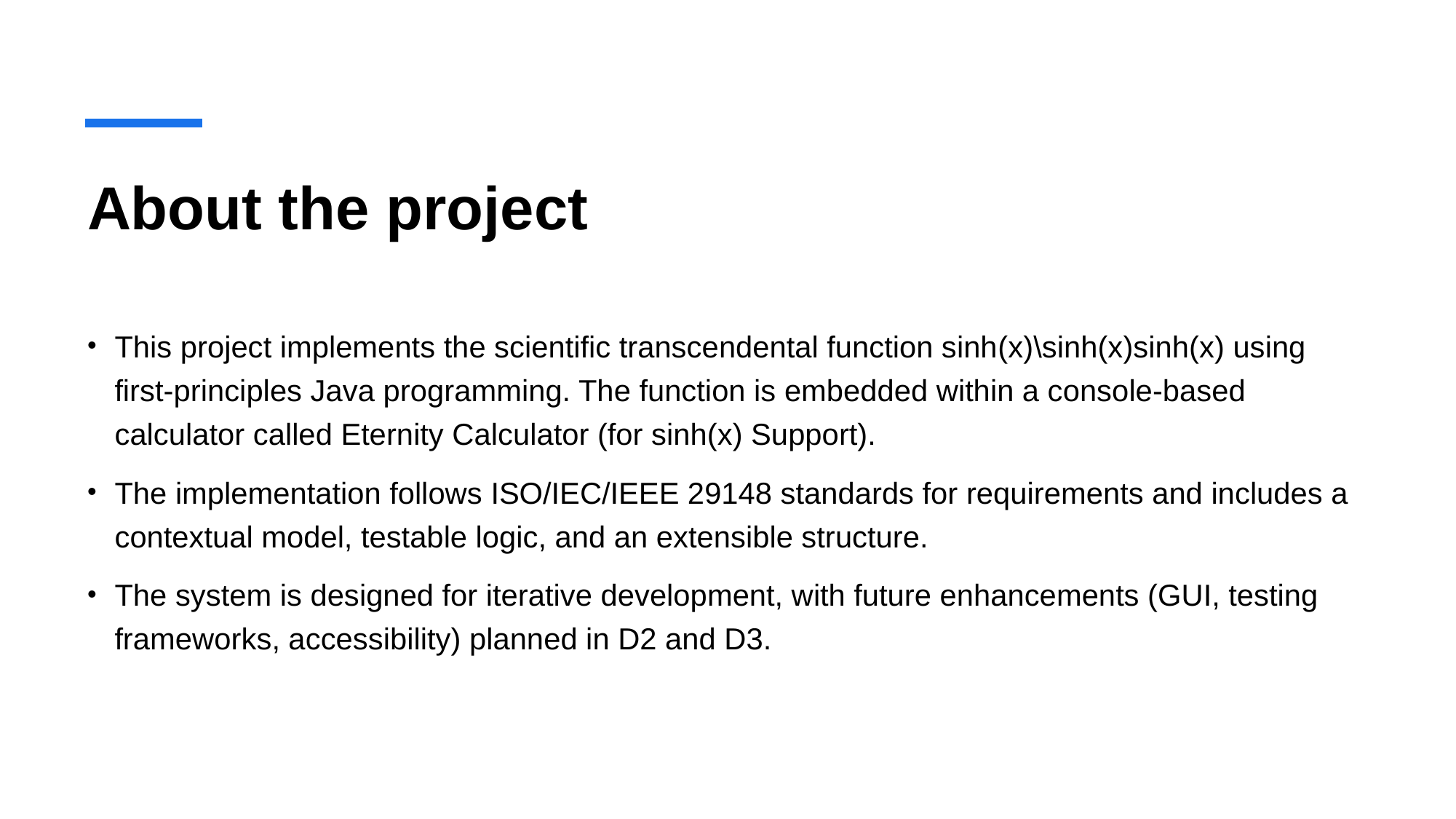

# About the project
This project implements the scientific transcendental function sinh⁡(x)\sinh(x)sinh(x) using first-principles Java programming. The function is embedded within a console-based calculator called Eternity Calculator (for sinh(x) Support).
The implementation follows ISO/IEC/IEEE 29148 standards for requirements and includes a contextual model, testable logic, and an extensible structure.
The system is designed for iterative development, with future enhancements (GUI, testing frameworks, accessibility) planned in D2 and D3.